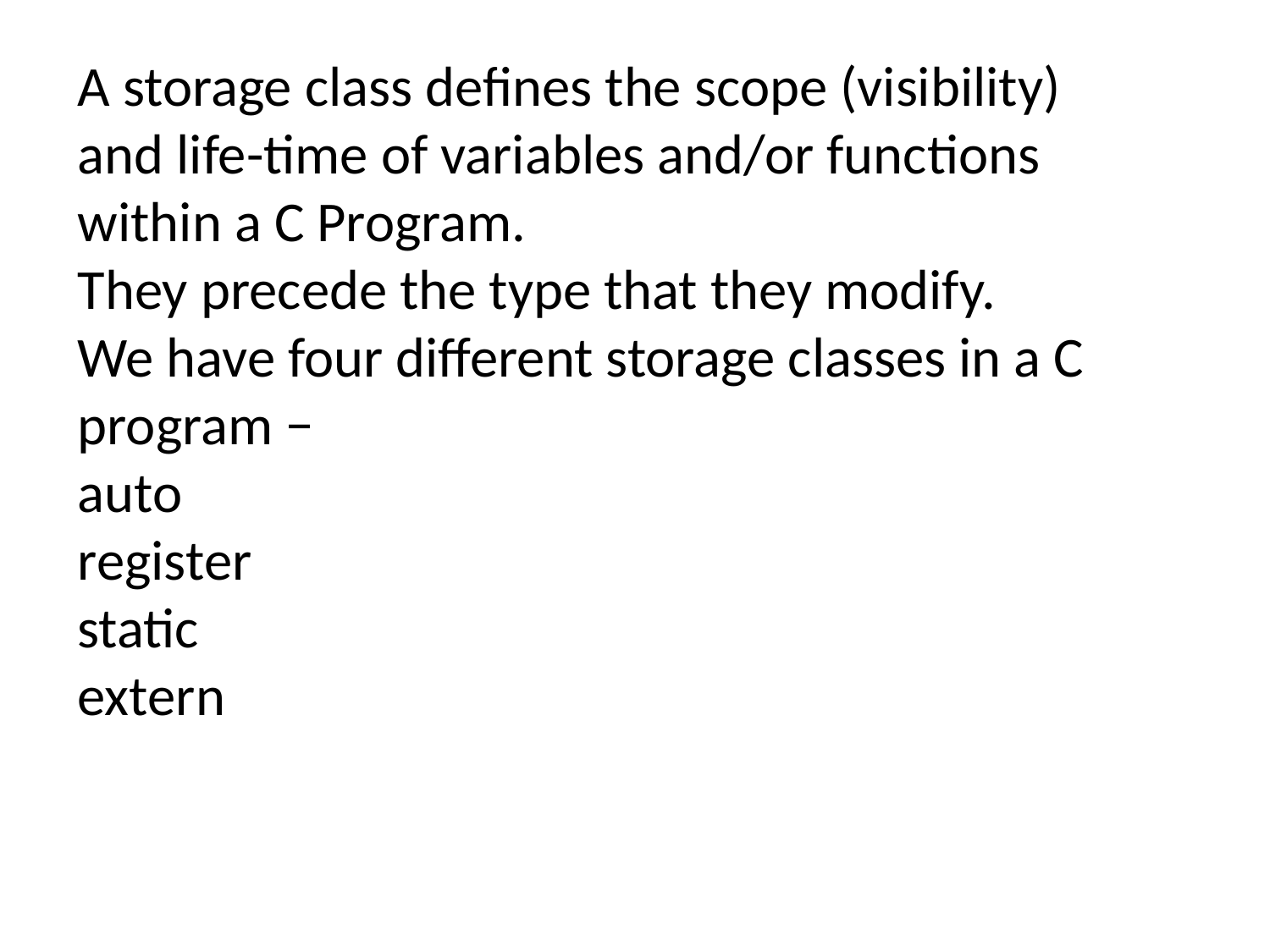

# A storage class defines the scope (visibility) and life-time of variables and/or functions within a C Program. They precede the type that they modify. We have four different storage classes in a C program − auto register static extern